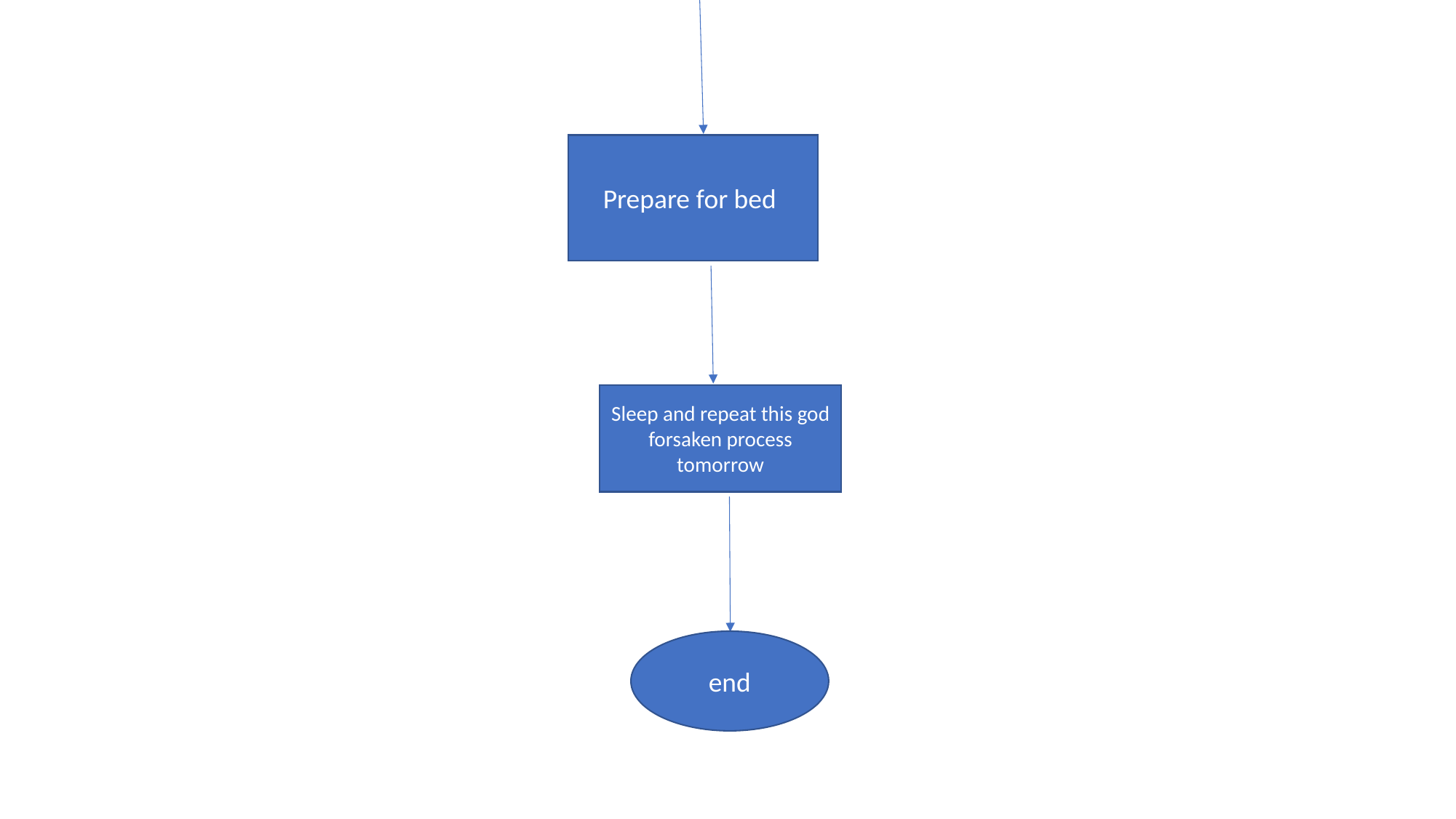

Prepare for bed
Sleep and repeat this god forsaken process tomorrow
end